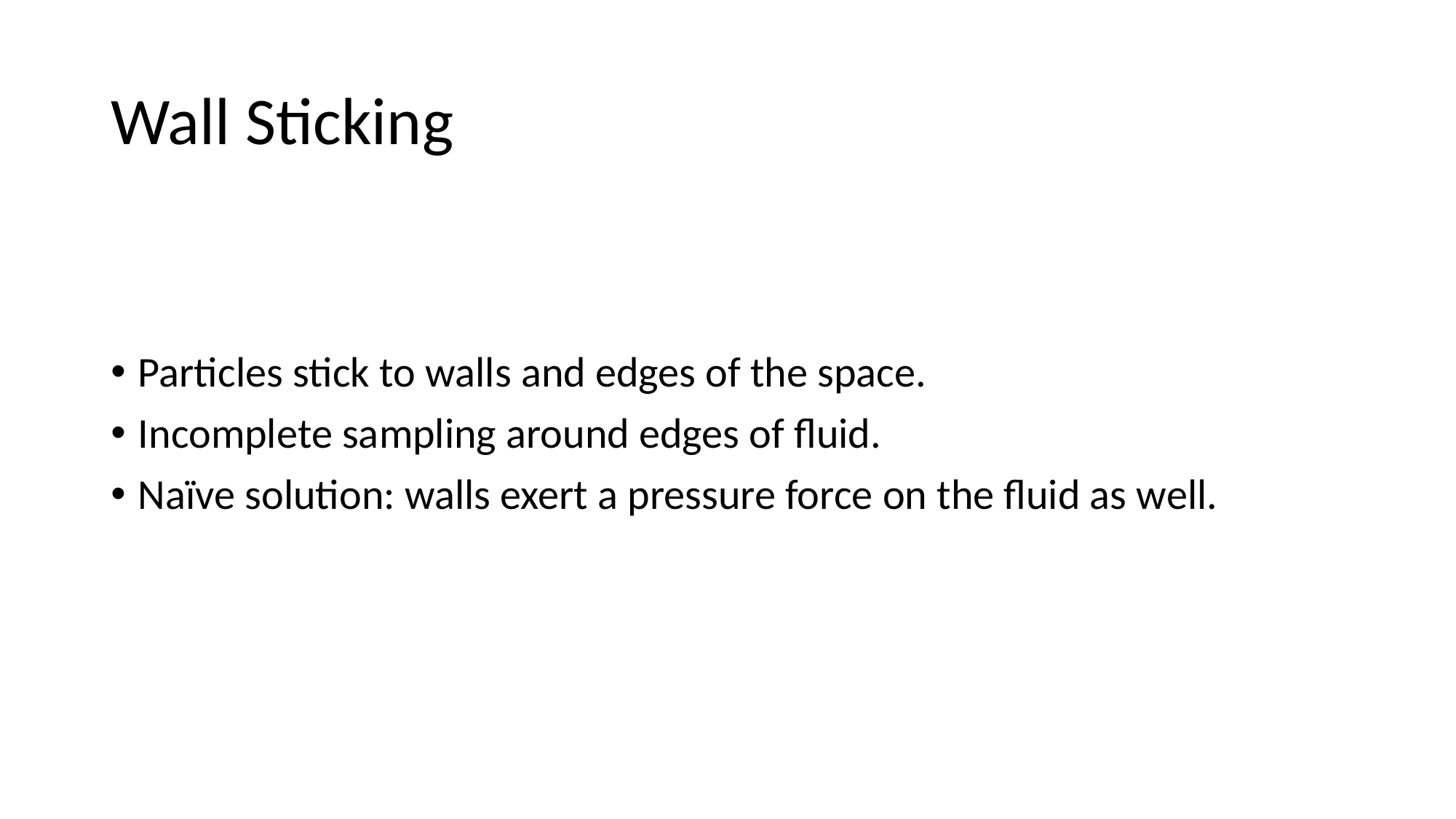

# Wall Sticking

Particles stick to walls and edges of the space.
Incomplete sampling around edges of fluid.
Naïve solution: walls exert a pressure force on the fluid as well.